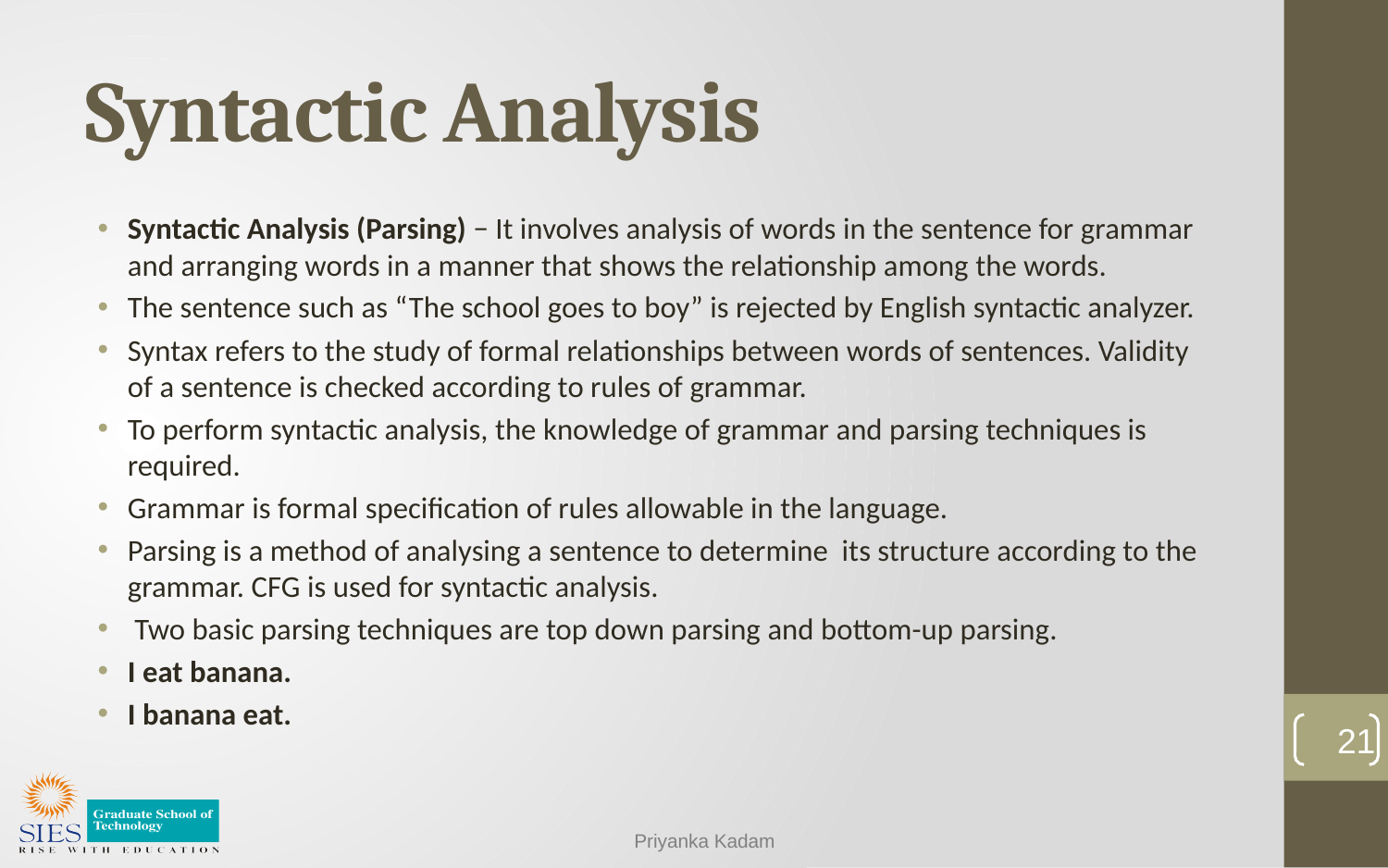

# Syntactic Analysis
Syntactic Analysis (Parsing) − It involves analysis of words in the sentence for grammar and arranging words in a manner that shows the relationship among the words.
The sentence such as “The school goes to boy” is rejected by English syntactic analyzer.
Syntax refers to the study of formal relationships between words of sentences. Validity of a sentence is checked according to rules of grammar.
To perform syntactic analysis, the knowledge of grammar and parsing techniques is required.
Grammar is formal specification of rules allowable in the language.
Parsing is a method of analysing a sentence to determine  its structure according to the grammar. CFG is used for syntactic analysis.
 Two basic parsing techniques are top down parsing and bottom-up parsing.
I eat banana.
I banana eat.

21